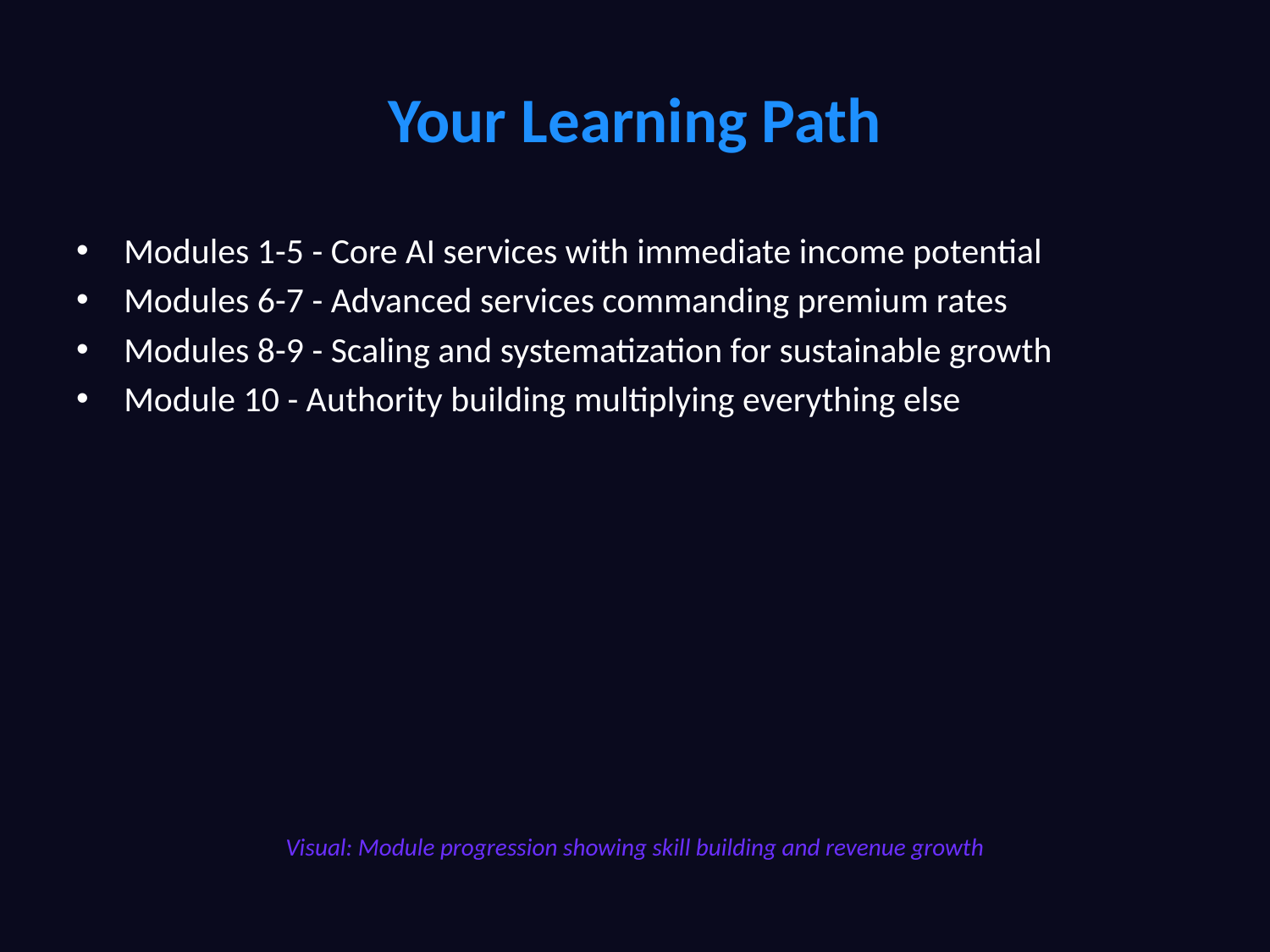

# Your Learning Path
Modules 1-5 - Core AI services with immediate income potential
Modules 6-7 - Advanced services commanding premium rates
Modules 8-9 - Scaling and systematization for sustainable growth
Module 10 - Authority building multiplying everything else
Visual: Module progression showing skill building and revenue growth